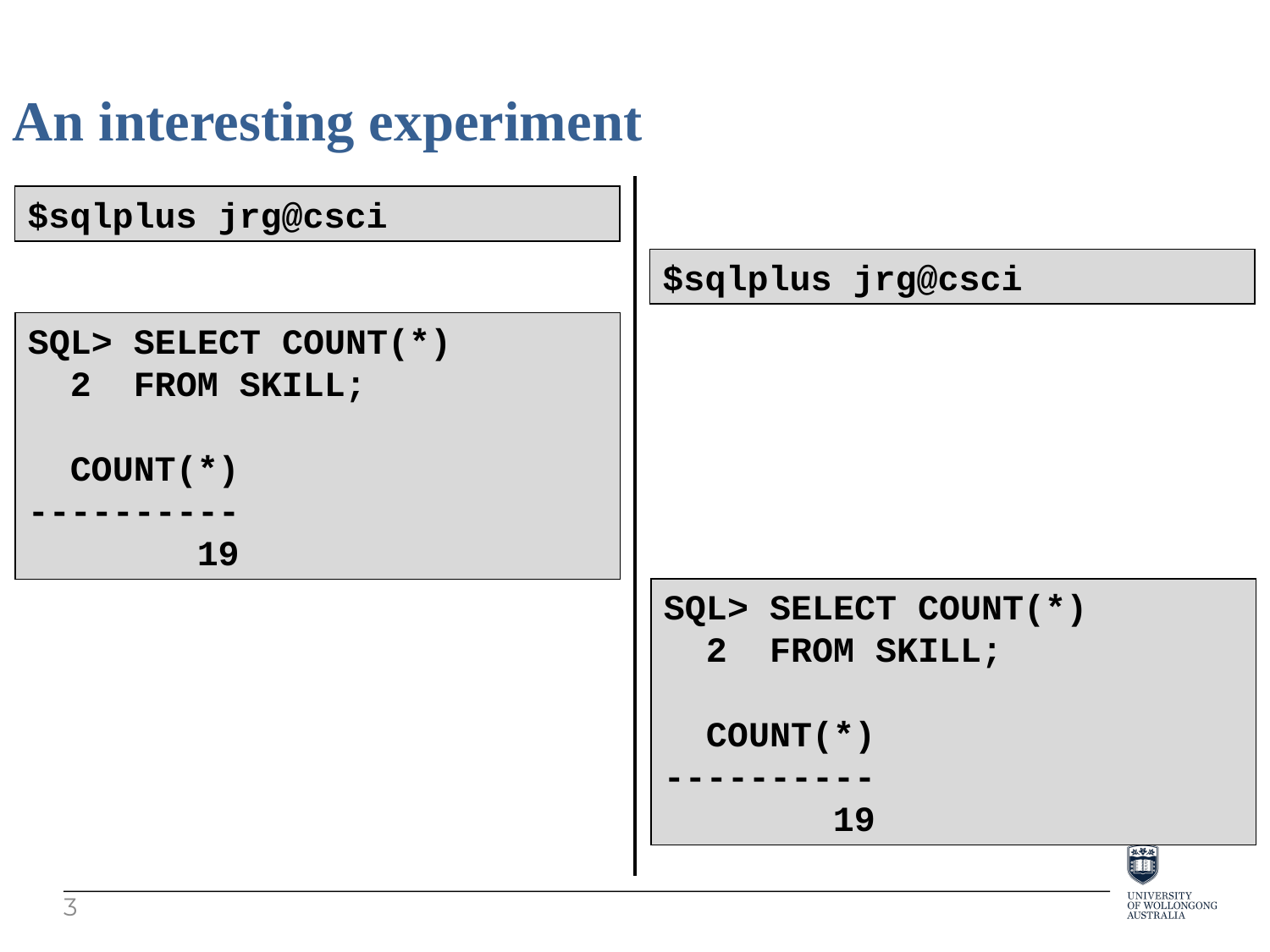

An interesting experiment
$sqlplus jrg@csci
$sqlplus jrg@csci
SQL> SELECT COUNT(*)
  2  FROM SKILL;

  COUNT(*)
----------
        19
SQL> SELECT COUNT(*)
  2  FROM SKILL;

  COUNT(*)
----------
        19
3